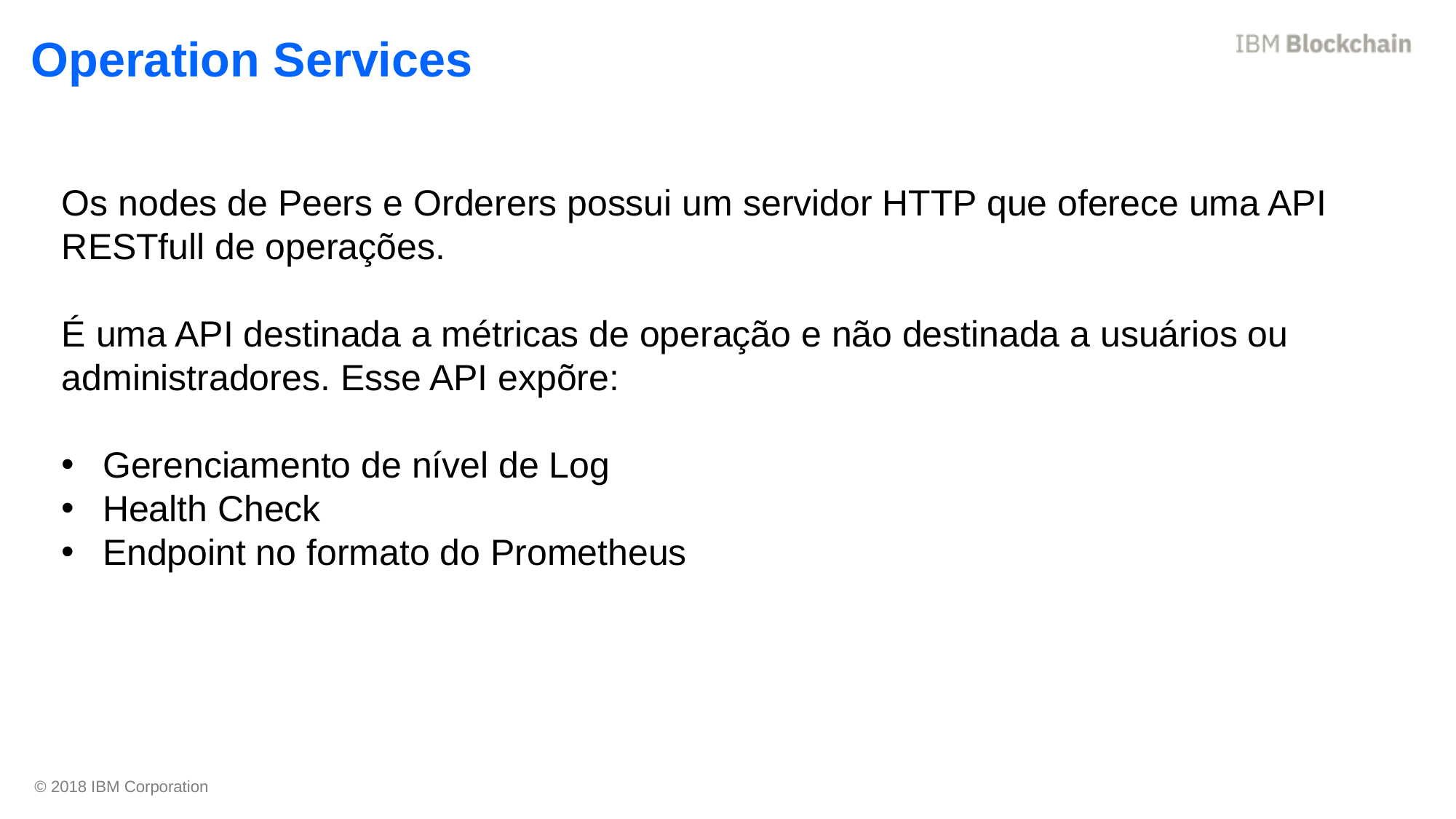

Operation Services

Os nodes de Peers e Orderers possui um servidor HTTP que oferece uma API RESTfull de operações.

É uma API destinada a métricas de operação e não destinada a usuários ou administradores. Esse API expõre:

Gerenciamento de nível de Log
Health Check
Endpoint no formato do Prometheus